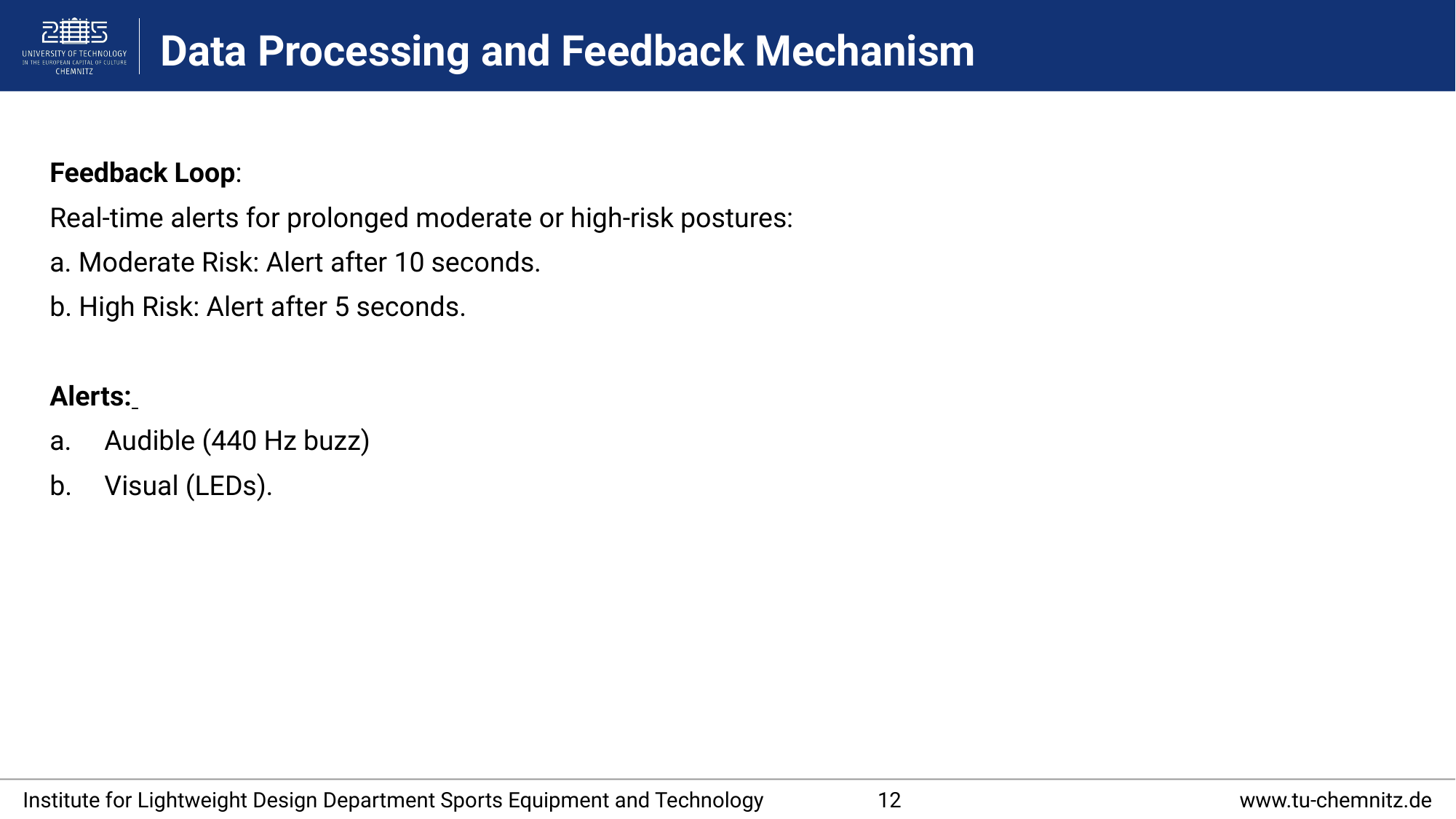

# Data Processing and Feedback Mechanism
Feedback Loop:
Real-time alerts for prolonged moderate or high-risk postures:
a. Moderate Risk: Alert after 10 seconds.
b. High Risk: Alert after 5 seconds.

Alerts:
Audible (440 Hz buzz)
Visual (LEDs).